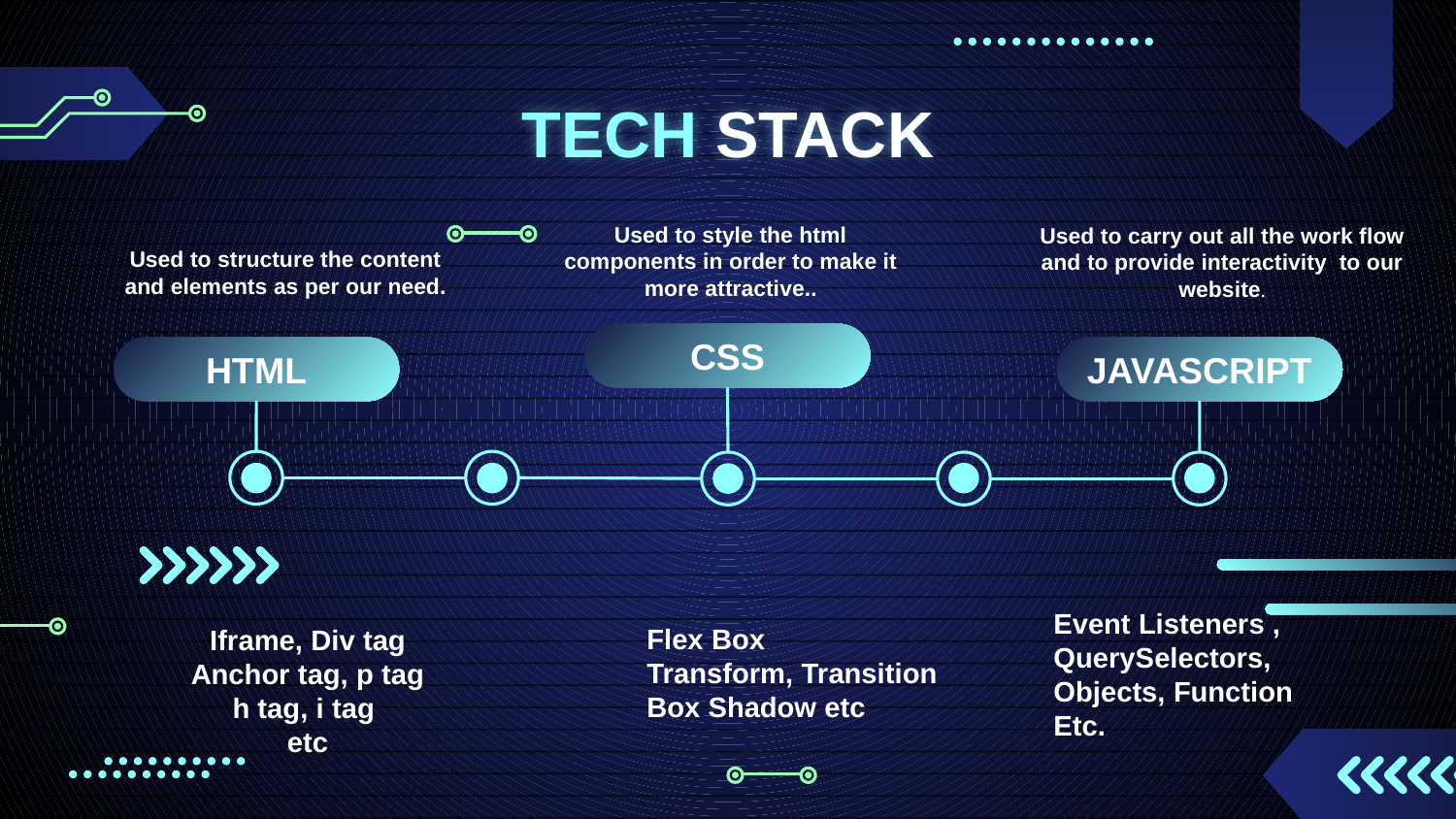

# TECH STACK

Used to style the html components in order to make it more attractive..
JAVASCRIPT
Used to carry out all the work flow and to provide interactivity  to our website.
Used to structure the content and elements as per our need.
HTML
CSS

Iframe, Div tag
Anchor tag, p tag
h tag, i tag
etc

Event Listeners , QuerySelectors, Objects, Function
Etc.
Flex Box
Transform, Transition
Box Shadow etc